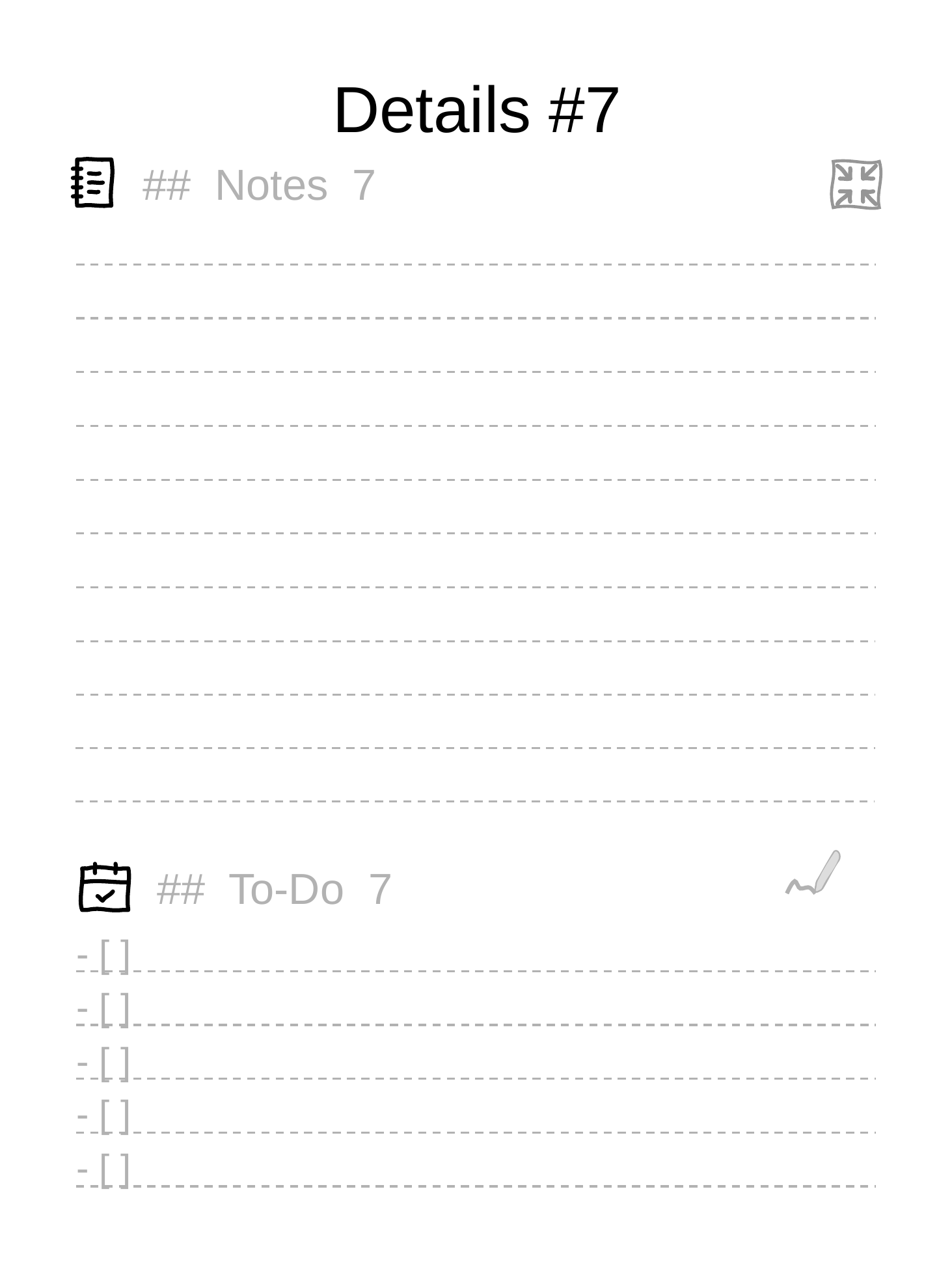

# Details 7
Details #7
##  Notes  7

##  To-Do  7

- [ ]
- [ ]
- [ ]
- [ ]
- [ ]